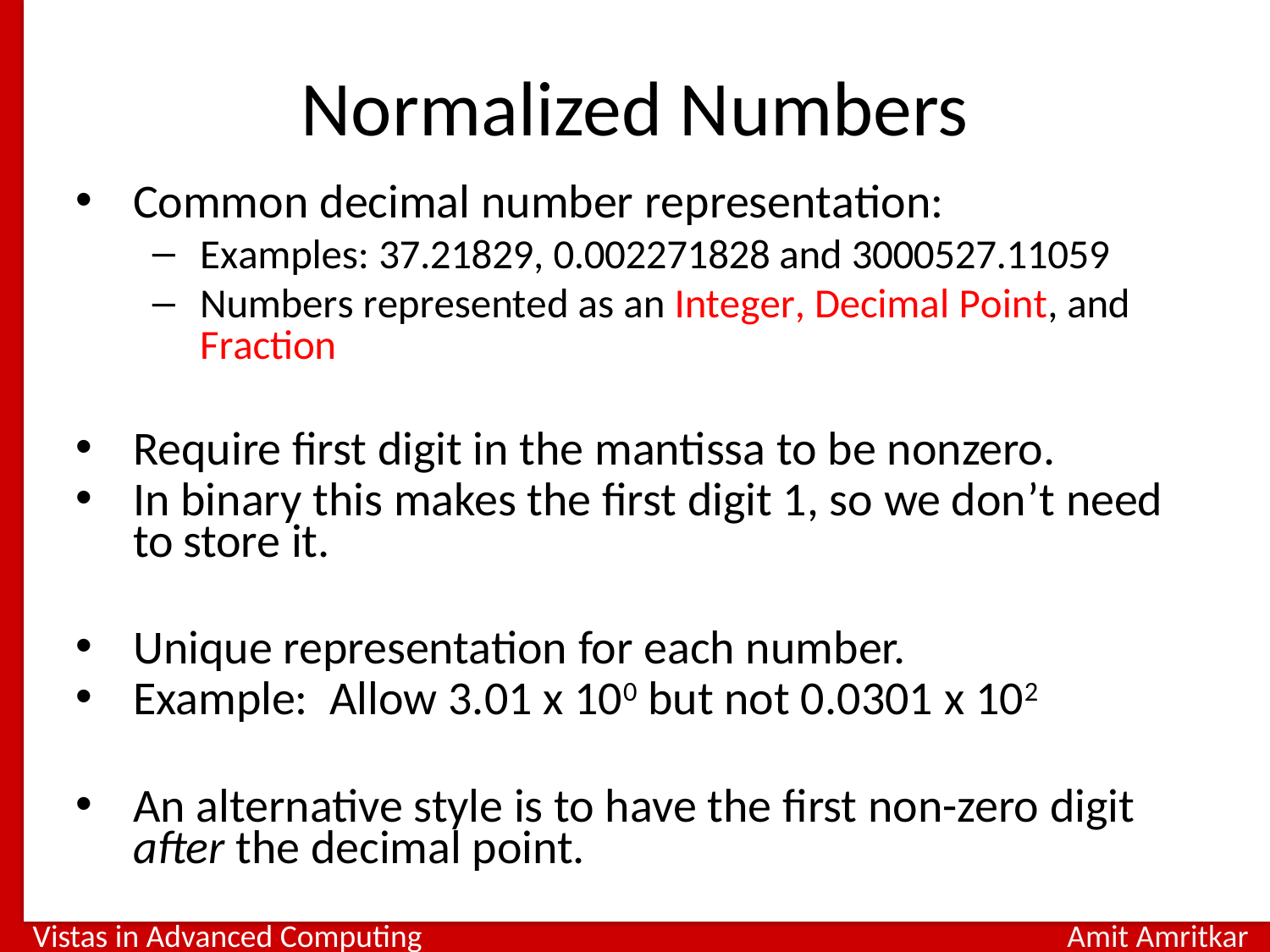

# Normalized Numbers
Common decimal number representation:
Examples: 37.21829, 0.002271828 and 3000527.11059
Numbers represented as an Integer, Decimal Point, and Fraction

Require first digit in the mantissa to be nonzero.
In binary this makes the first digit 1, so we don’t need to store it.

Unique representation for each number.
Example:  Allow 3.01 x 100 but not 0.0301 x 102

An alternative style is to have the first non-zero digit after the decimal point.